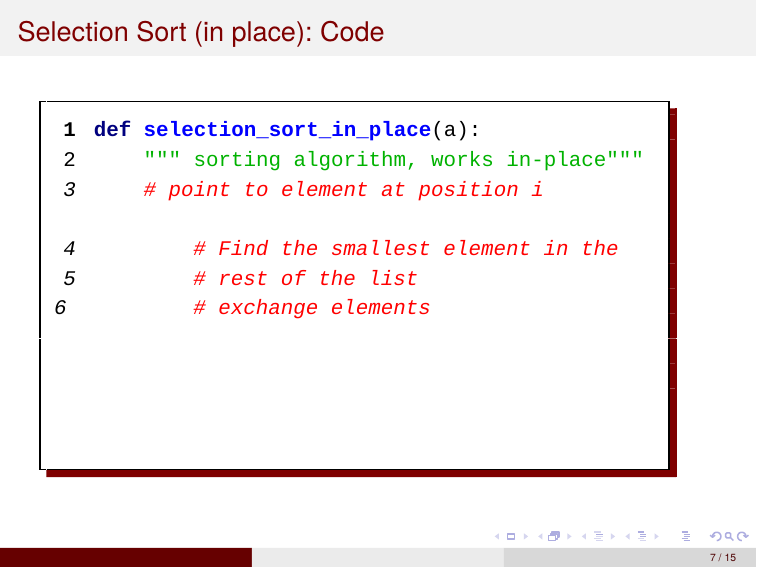

# Selection Sort (in place): Code

def selection_sort_in_place(a):
""" sorting algorithm, works in-place"""
# point to element at position i

# Find the smallest element in the
# rest of the list
# exchange elements

7 / 15